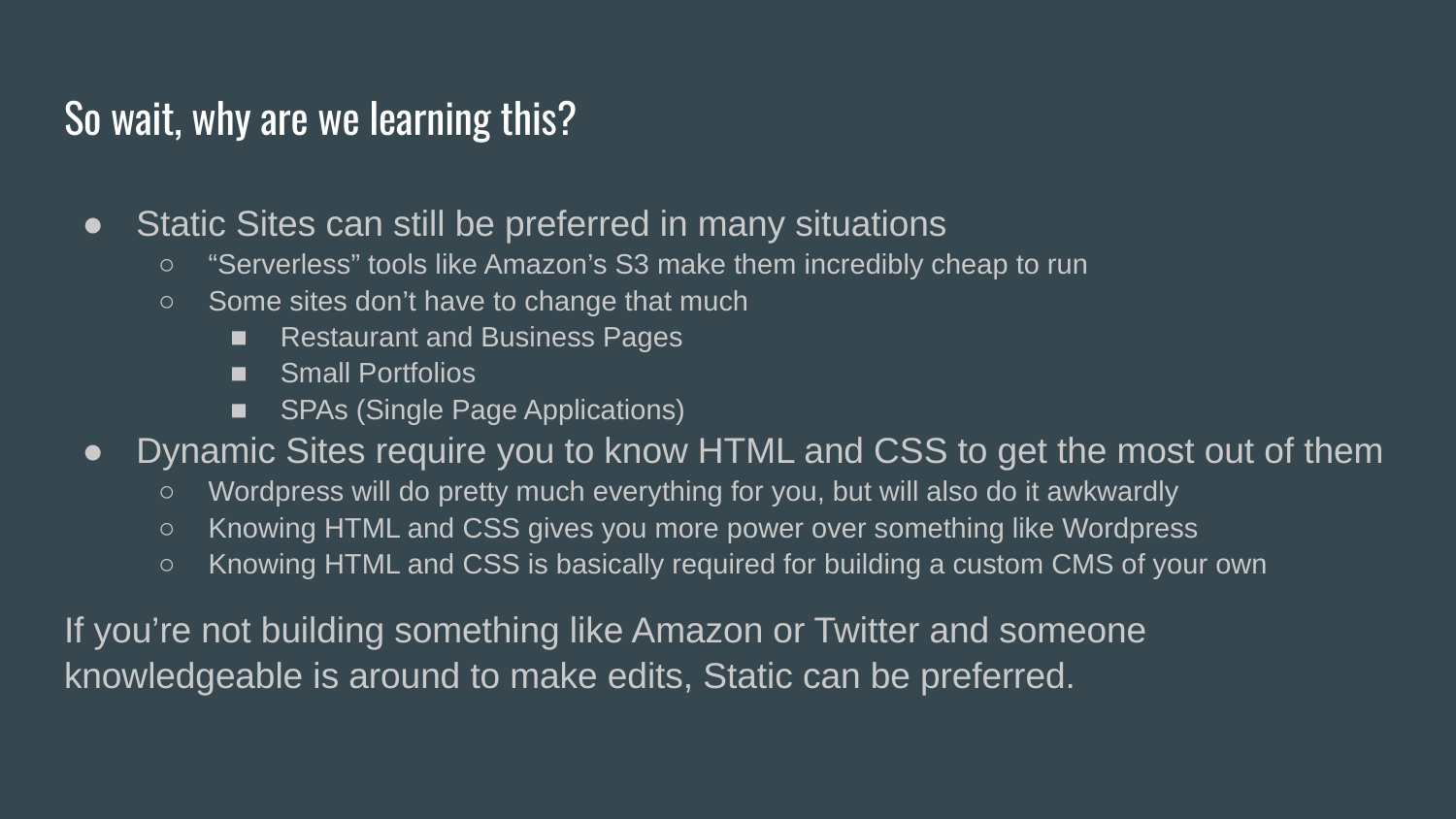

# So wait, why are we learning this?
Static Sites can still be preferred in many situations
“Serverless” tools like Amazon’s S3 make them incredibly cheap to run
Some sites don’t have to change that much
Restaurant and Business Pages
Small Portfolios
SPAs (Single Page Applications)
Dynamic Sites require you to know HTML and CSS to get the most out of them
Wordpress will do pretty much everything for you, but will also do it awkwardly
Knowing HTML and CSS gives you more power over something like Wordpress
Knowing HTML and CSS is basically required for building a custom CMS of your own
If you’re not building something like Amazon or Twitter and someone knowledgeable is around to make edits, Static can be preferred.